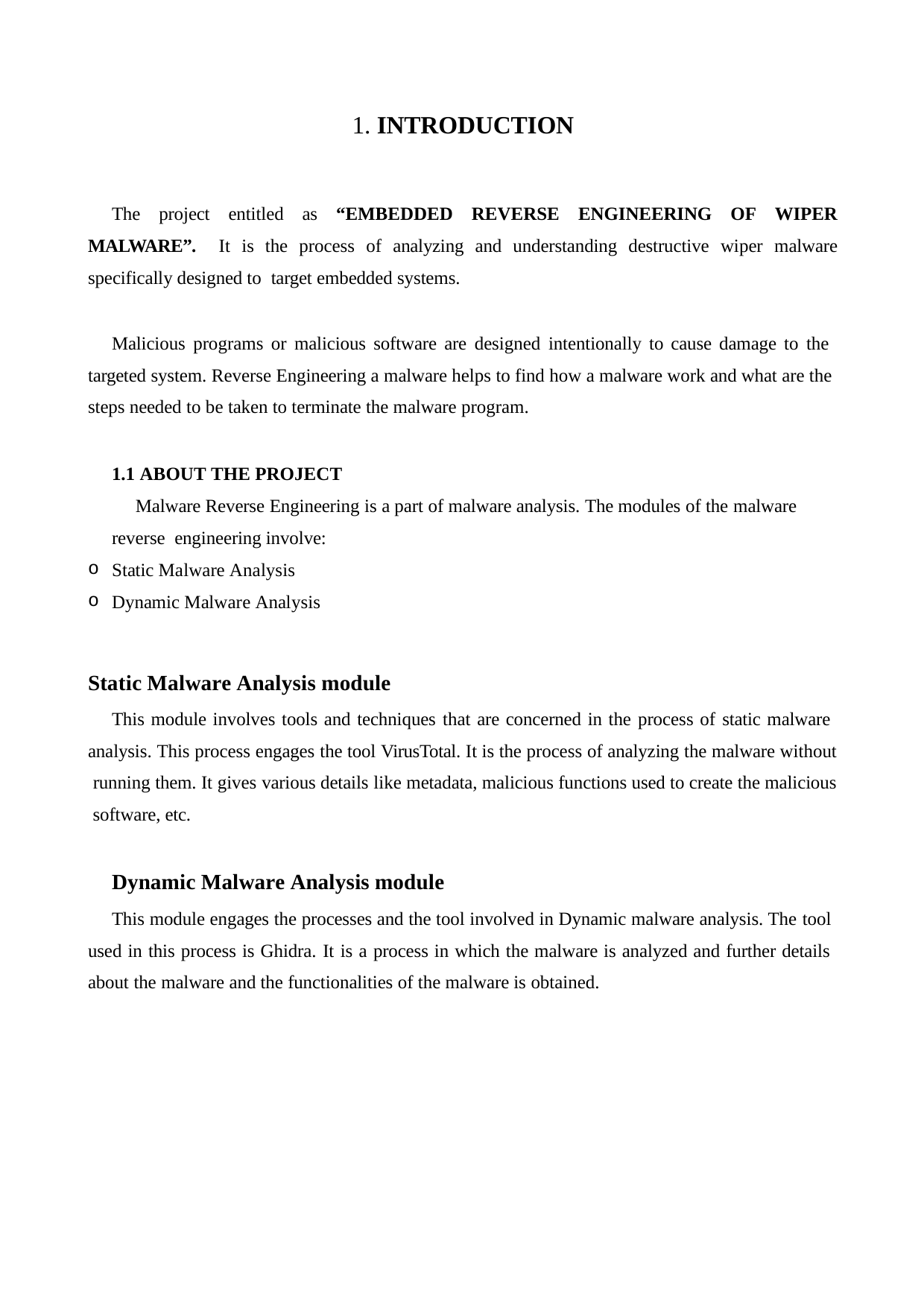

1. INTRODUCTION

The project entitled as “EMBEDDED REVERSE ENGINEERING OF WIPER MALWARE”.  It is the process of analyzing and understanding destructive wiper malware specifically designed to  target embedded systems.

Malicious programs or malicious software are designed intentionally to cause damage to the  targeted system. Reverse Engineering a malware helps to find how a malware work and what are the  steps needed to be taken to terminate the malware program.

1.1 ABOUT THE PROJECT
Malware Reverse Engineering is a part of malware analysis. The modules of the malware reverse  engineering involve:
Static Malware Analysis
Dynamic Malware Analysis

Static Malware Analysis module
This module involves tools and techniques that are concerned in the process of static malware  analysis. This process engages the tool VirusTotal. It is the process of analyzing the malware without  running them. It gives various details like metadata, malicious functions used to create the malicious  software, etc.

Dynamic Malware Analysis module
This module engages the processes and the tool involved in Dynamic malware analysis. The tool  used in this process is Ghidra. It is a process in which the malware is analyzed and further details  about the malware and the functionalities of the malware is obtained.